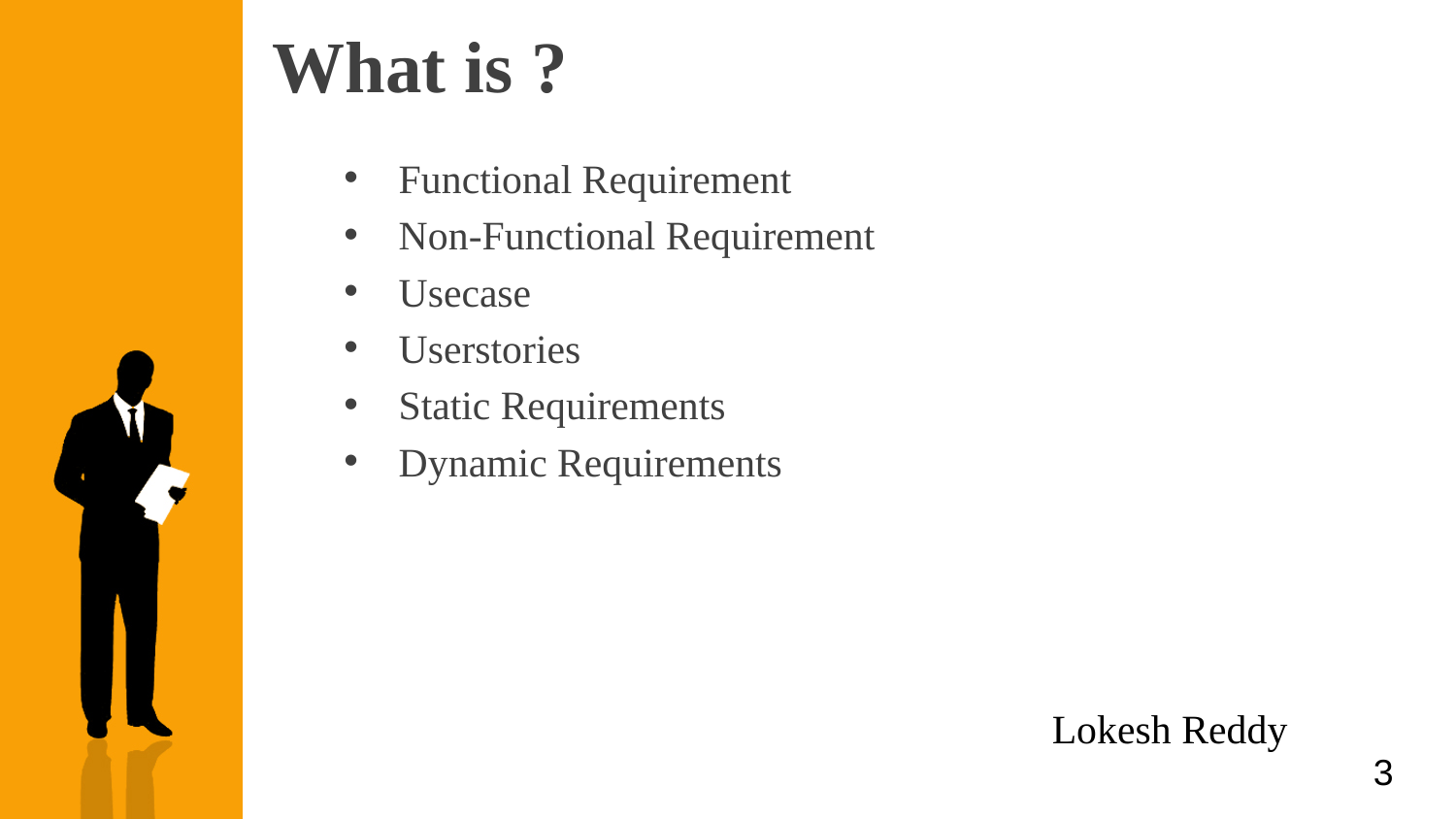

# What is ?
Functional Requirement
Non-Functional Requirement
Usecase
Userstories
Static Requirements
Dynamic Requirements

Lokesh Reddy
3